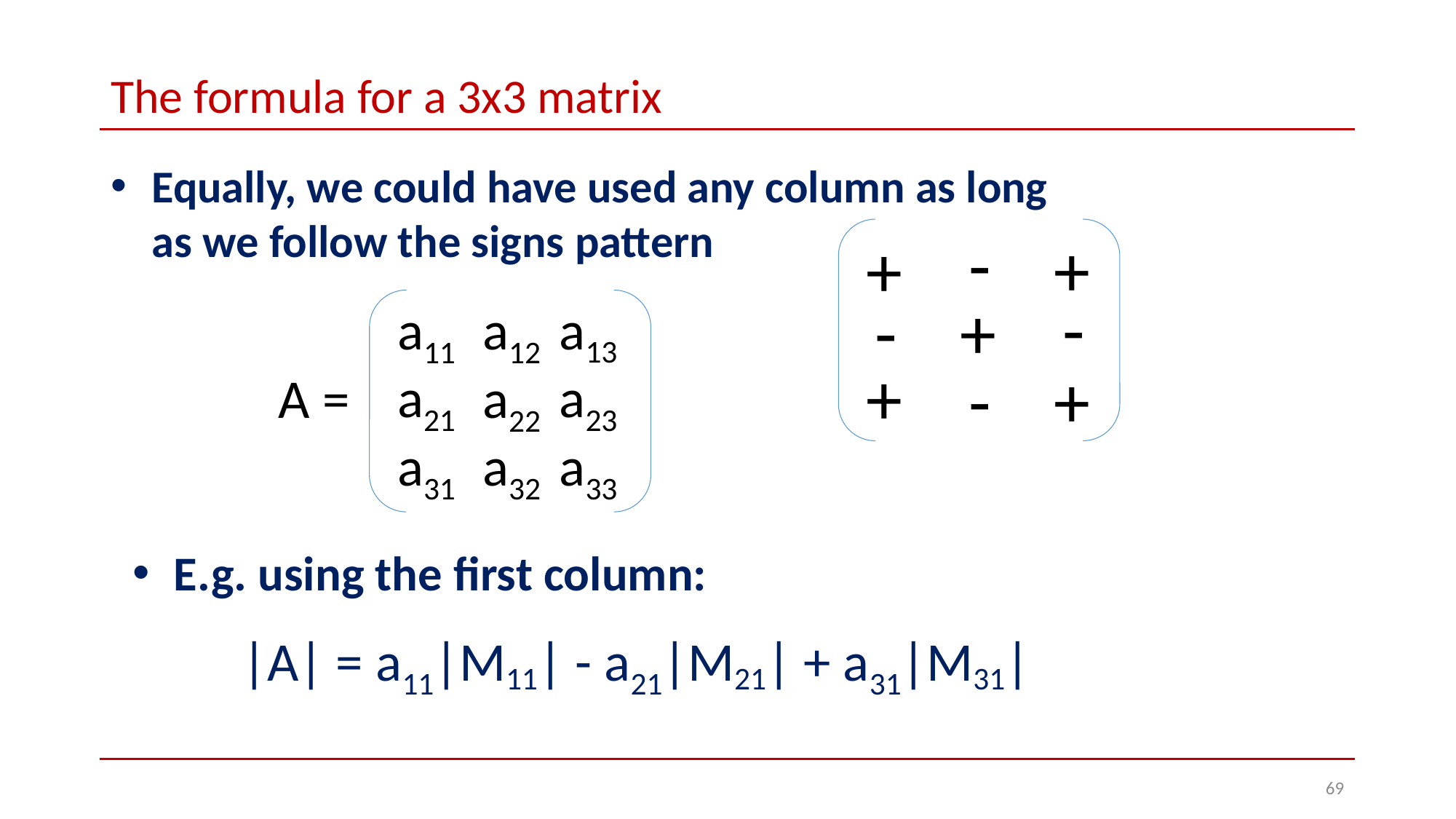

# The formula for a 3x3 matrix
Equally, we could have used any column as long as we follow the signs pattern
-
+
+

-
-
+
+
-
+
a13

a11

a12
a21
a23
A =
a22
a32
a31
a33
E.g. using the first column:
|A| = a11|M11| - a21|M21| + a31|M31|
69